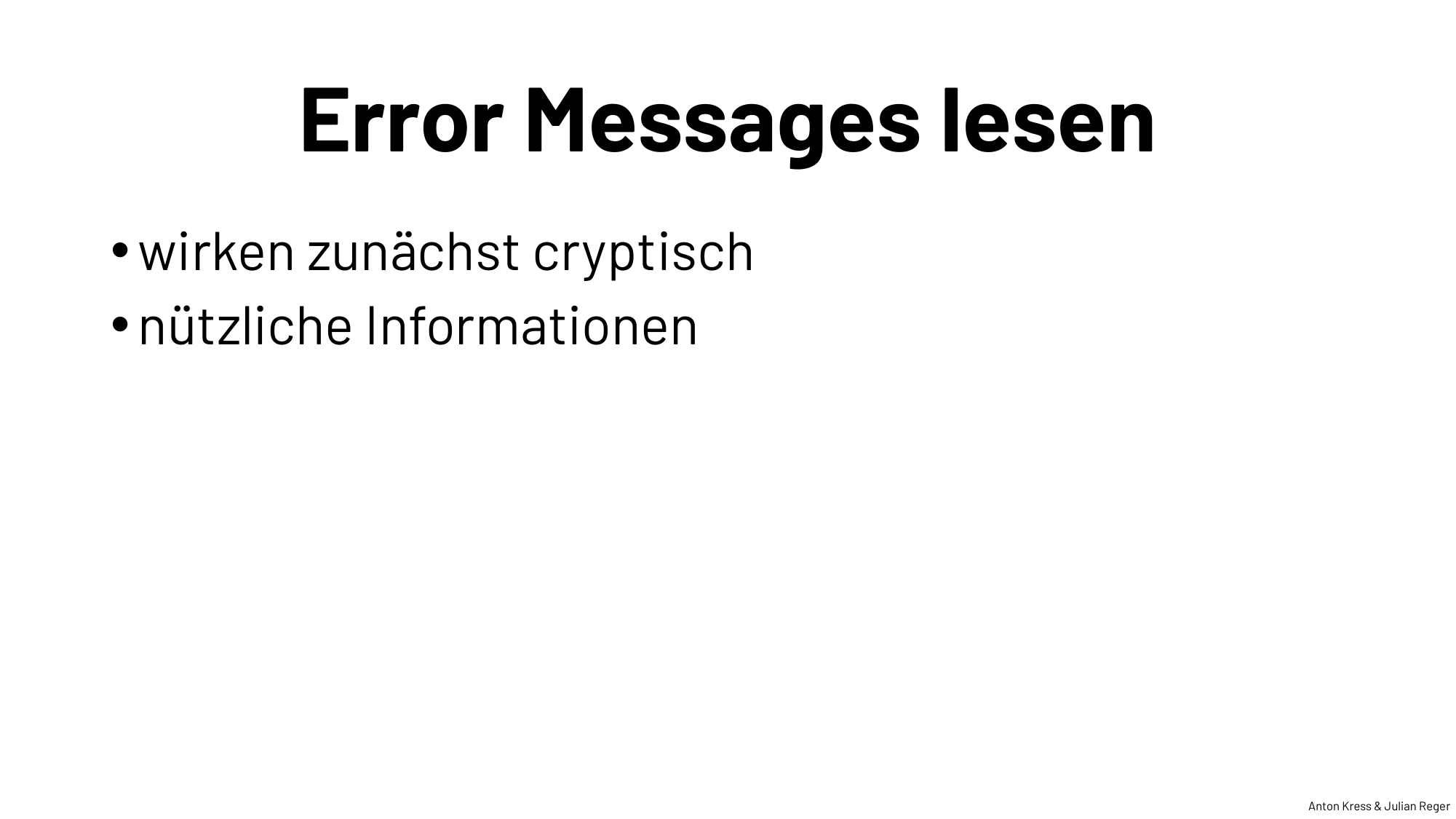

# Error Messages lesen
wirken zunächst cryptisch
nützliche Informationen
Anton Kress & Julian Reger